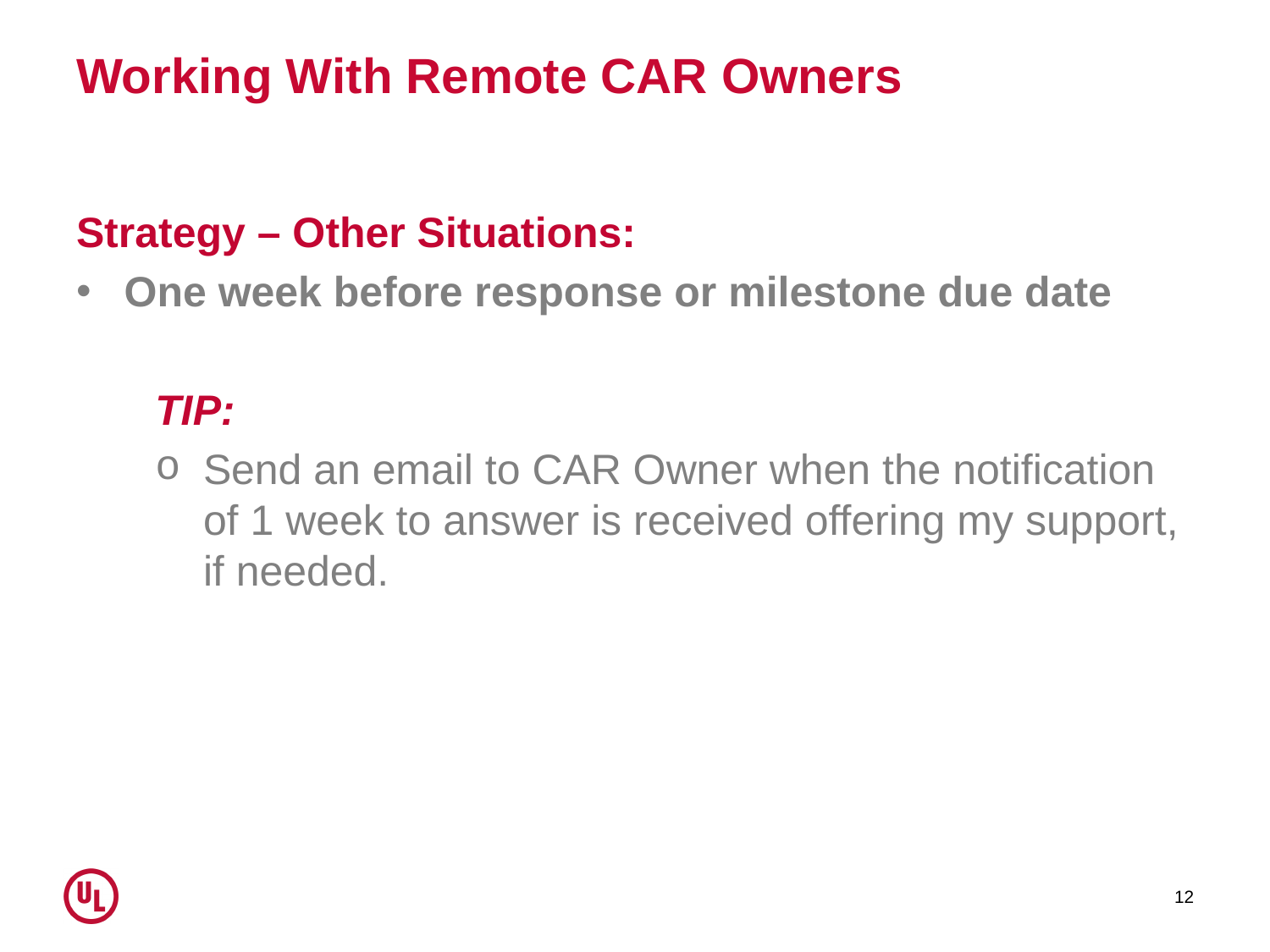

# Working With Remote CAR Owners
Strategy – Other Situations:
One week before response or milestone due date

TIP:
Send an email to CAR Owner when the notification of 1 week to answer is received offering my support, if needed.
12